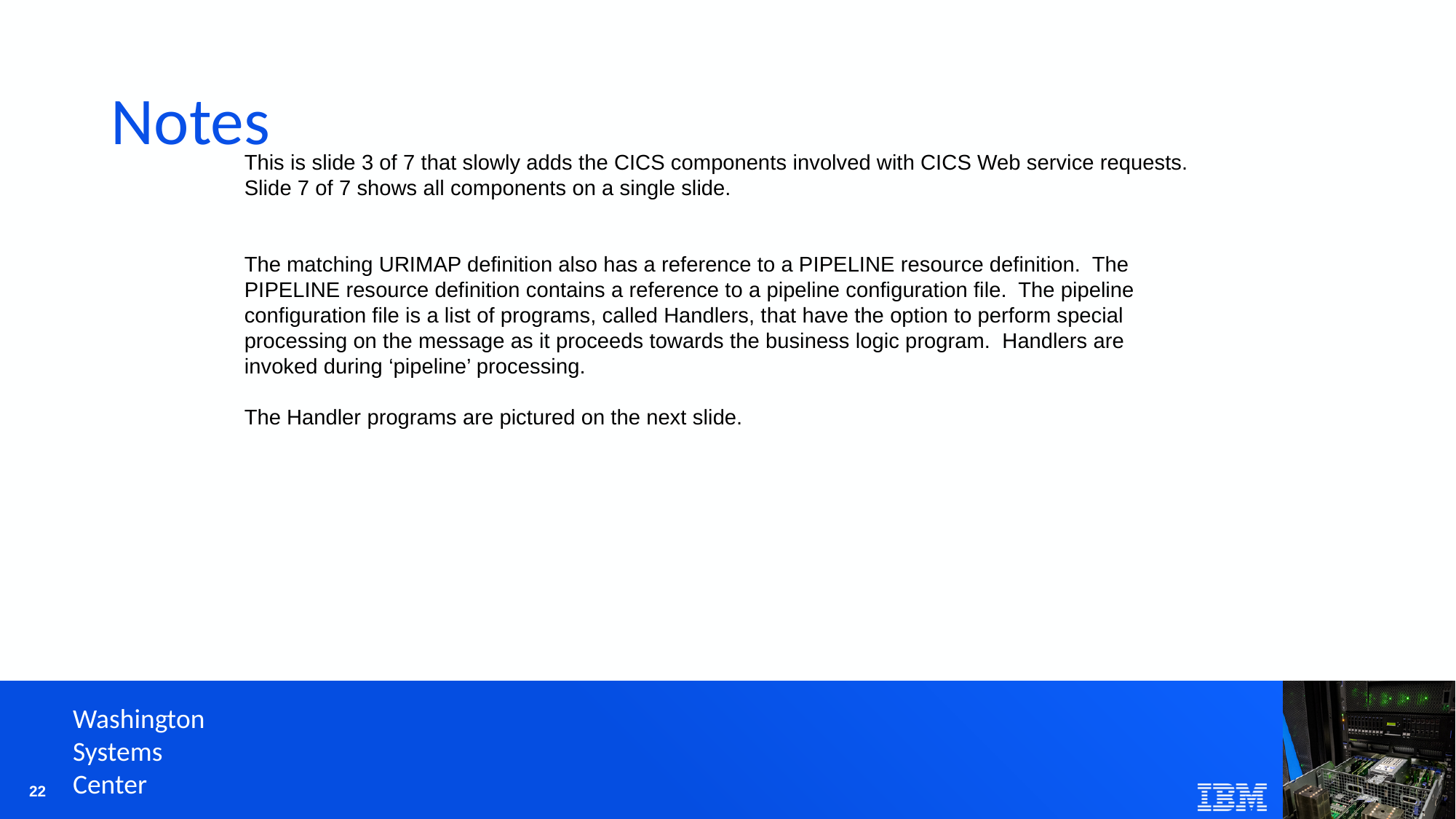

# Notes
This is slide 3 of 7 that slowly adds the CICS components involved with CICS Web service requests.  Slide 7 of 7 shows all components on a single slide.

The matching URIMAP definition also has a reference to a PIPELINE resource definition.  The PIPELINE resource definition contains a reference to a pipeline configuration file.  The pipeline configuration file is a list of programs, called Handlers, that have the option to perform special processing on the message as it proceeds towards the business logic program.  Handlers are invoked during ‘pipeline’ processing.

The Handler programs are pictured on the next slide.

22